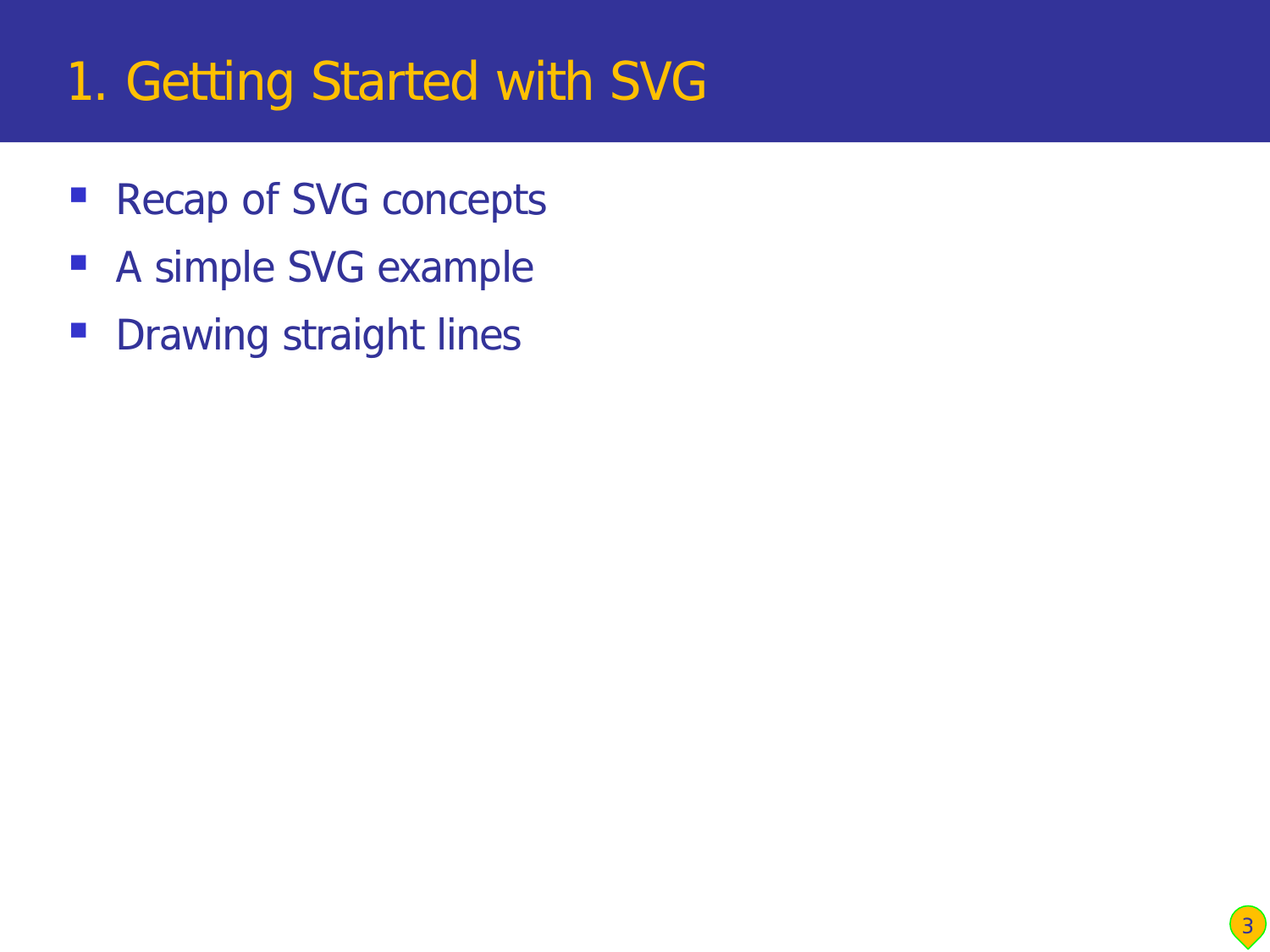

# 1. Getting Started with SVG
Recap of SVG concepts
A simple SVG example
Drawing straight lines
3